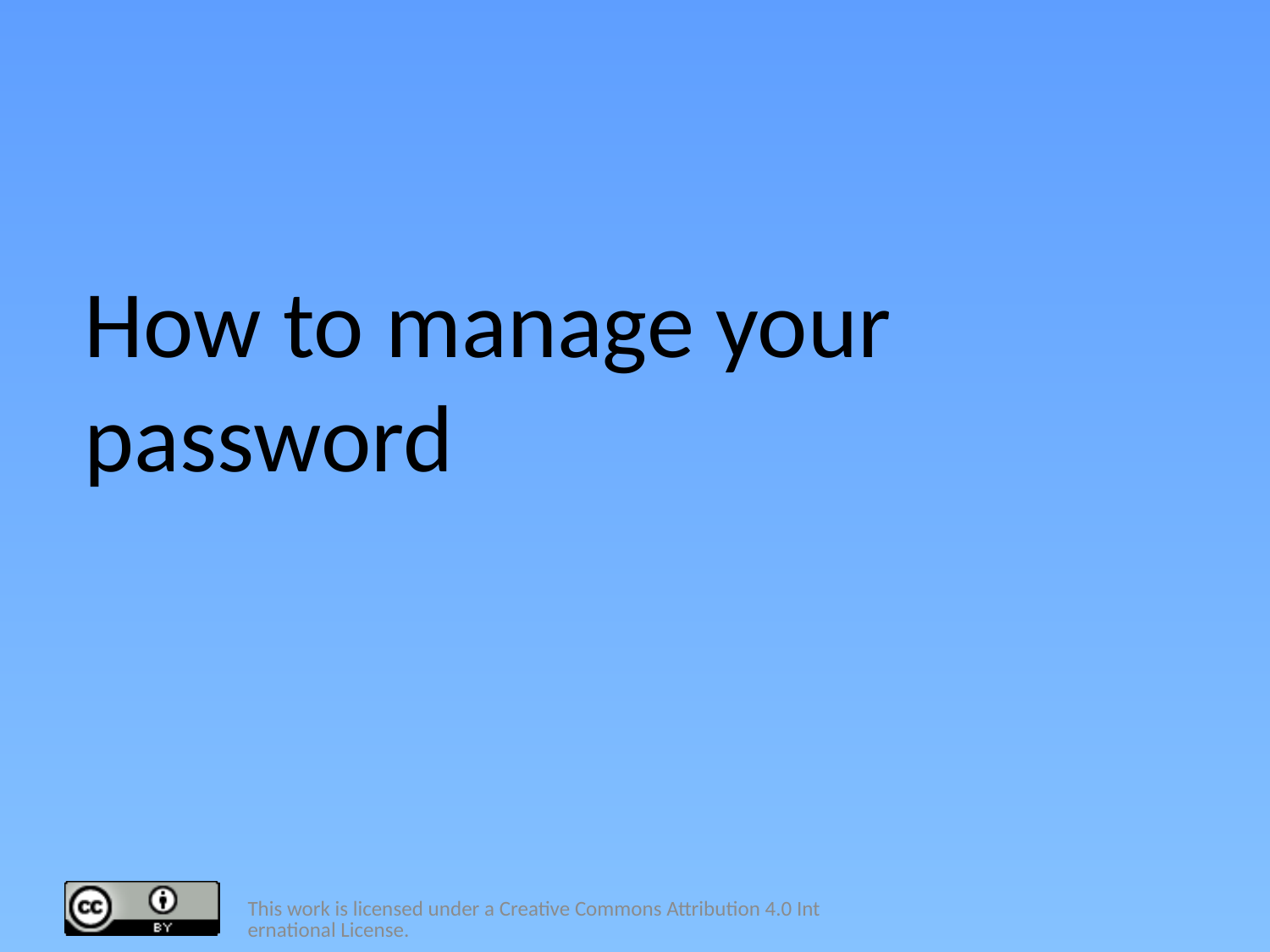

How to manage your password

This work is licensed under a Creative Commons Attribution 4.0 International License.